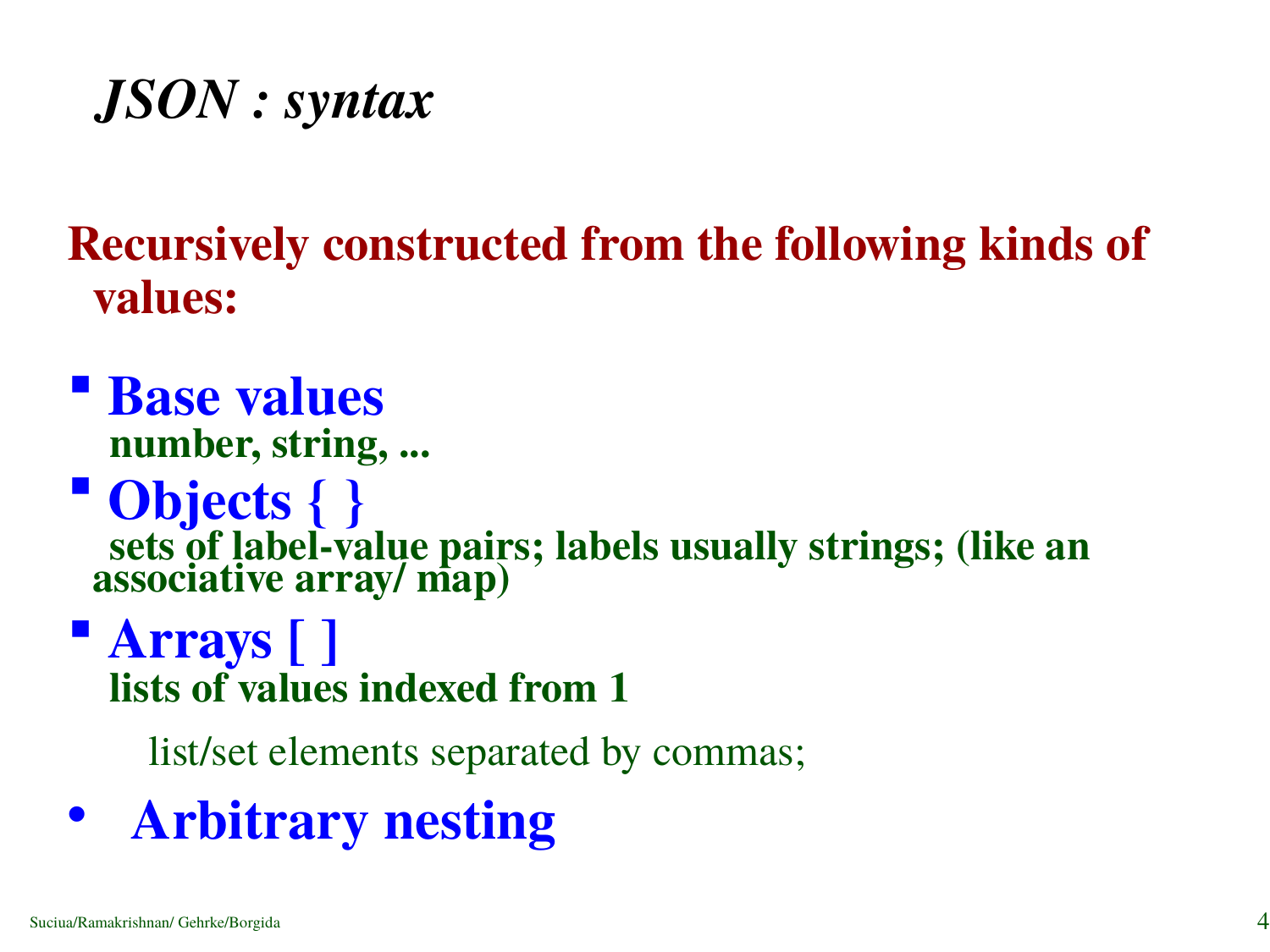

# JSON : syntax
Recursively constructed from the following kinds of values:

 Base values
   number, string, ...
 Objects { }
   sets of label-value pairs; labels usually strings; (like an associative array/ map)
 Arrays [ ]
   lists of values indexed from 1

	list/set elements separated by commas;

Arbitrary nesting